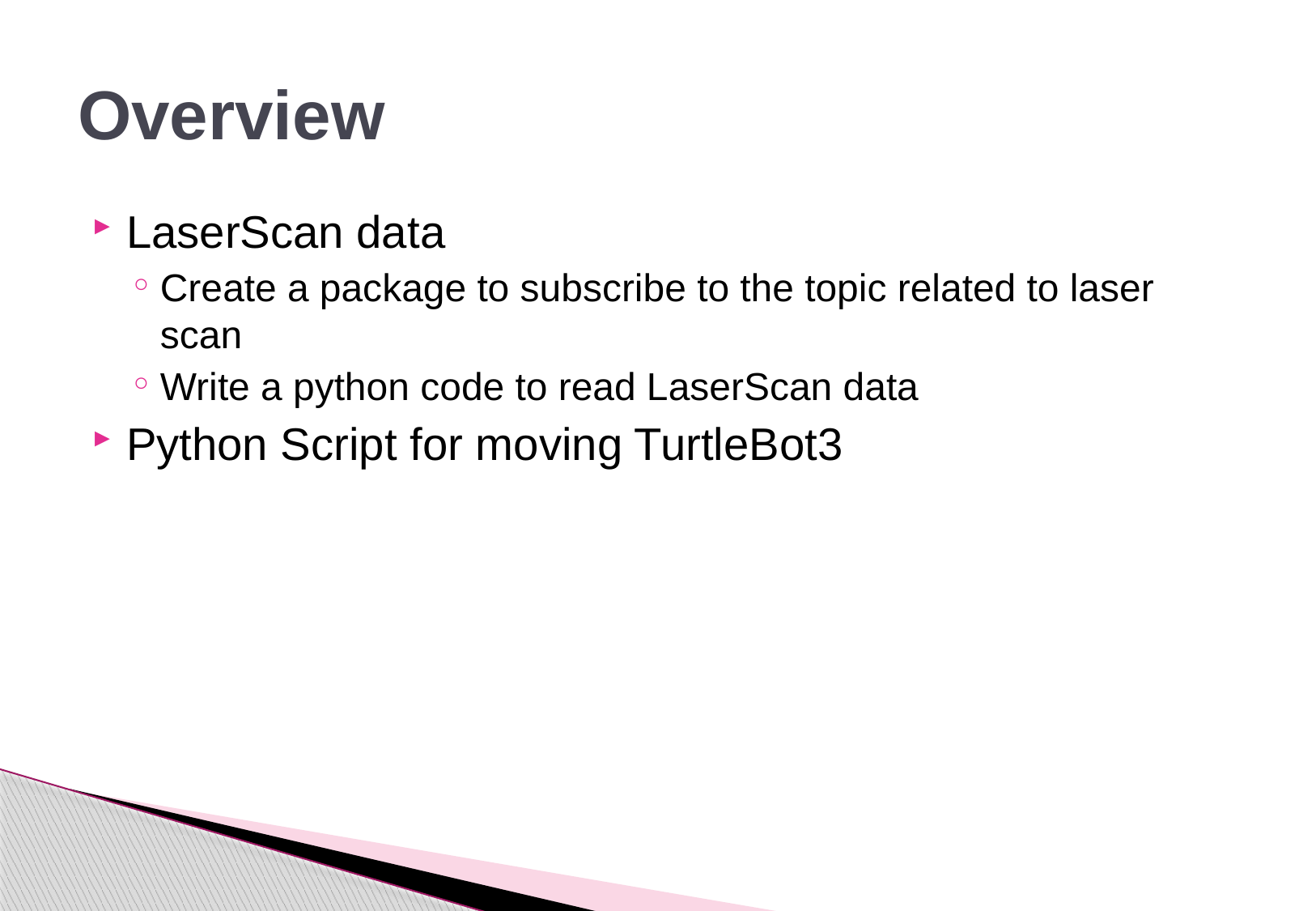

# Overview
LaserScan data
Create a package to subscribe to the topic related to laser scan
Write a python code to read LaserScan data
Python Script for moving TurtleBot3